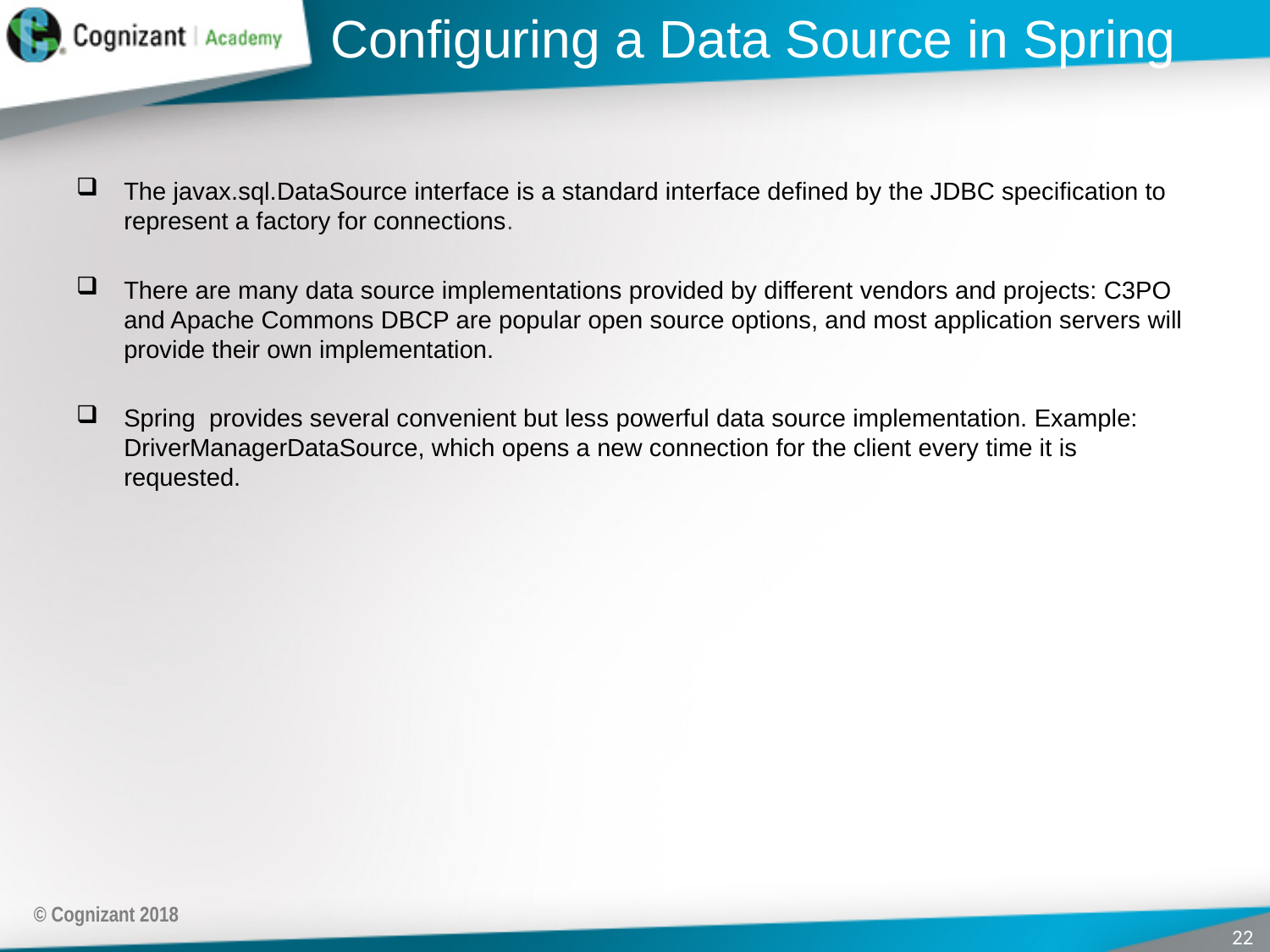

# Configuring a Data Source in Spring
The javax.sql.DataSource interface is a standard interface defined by the JDBC specification to represent a factory for connections.

There are many data source implementations provided by different vendors and projects: C3PO and Apache Commons DBCP are popular open source options, and most application servers will provide their own implementation.

Spring  provides several convenient but less powerful data source implementation. Example: DriverManagerDataSource, which opens a new connection for the client every time it is requested.
© Cognizant 2018
22